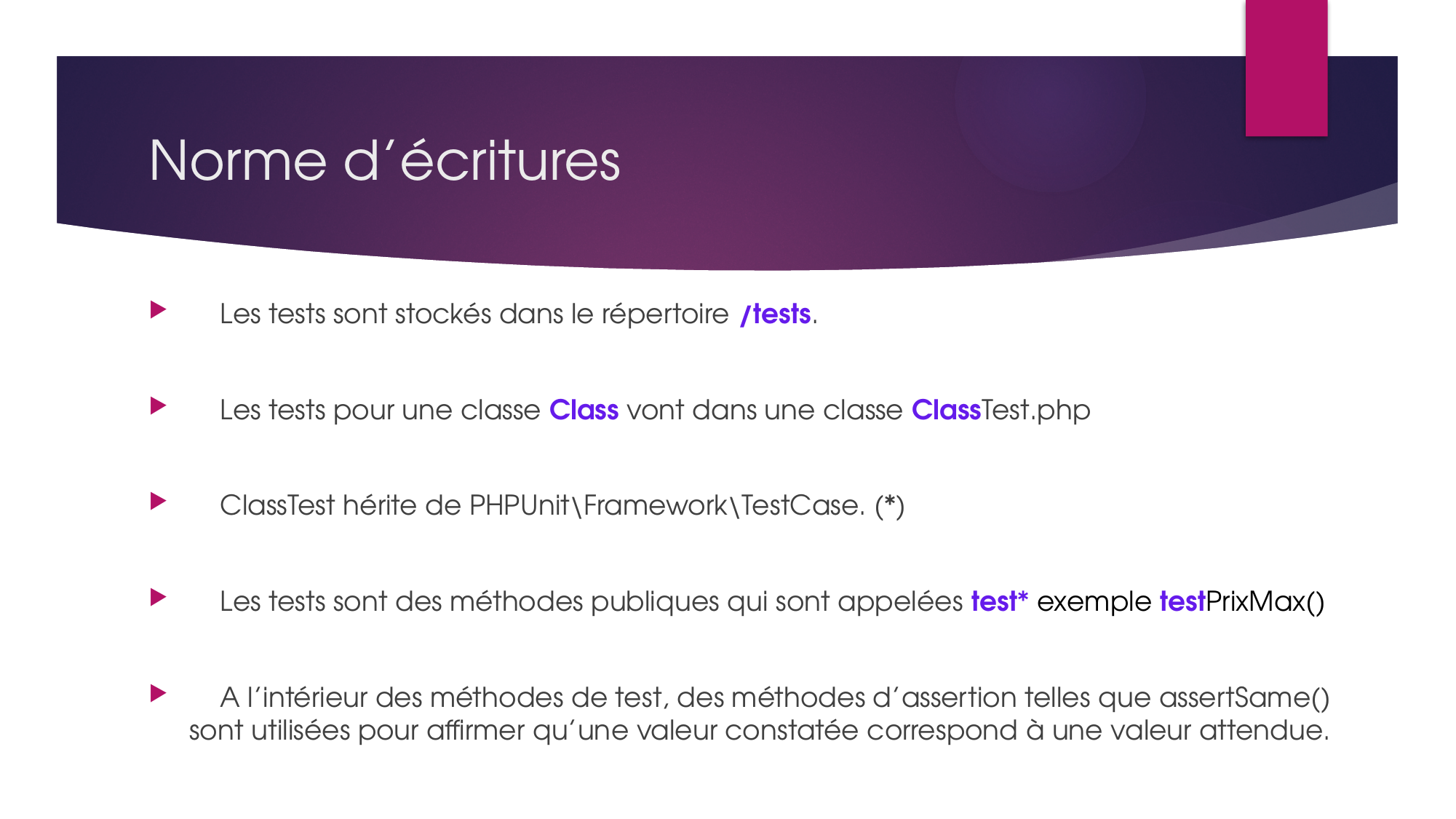

# Norme d’écritures
    Les tests sont stockés dans le répertoire /tests.

    Les tests pour une classe Class vont dans une classe ClassTest.php

    ClassTest hérite de PHPUnit\Framework\TestCase. (*)

    Les tests sont des méthodes publiques qui sont appelées test* exemple testPrixMax()

    A l’intérieur des méthodes de test, des méthodes d’assertion telles que assertSame() sont utilisées pour affirmer qu’une valeur constatée correspond à une valeur attendue.